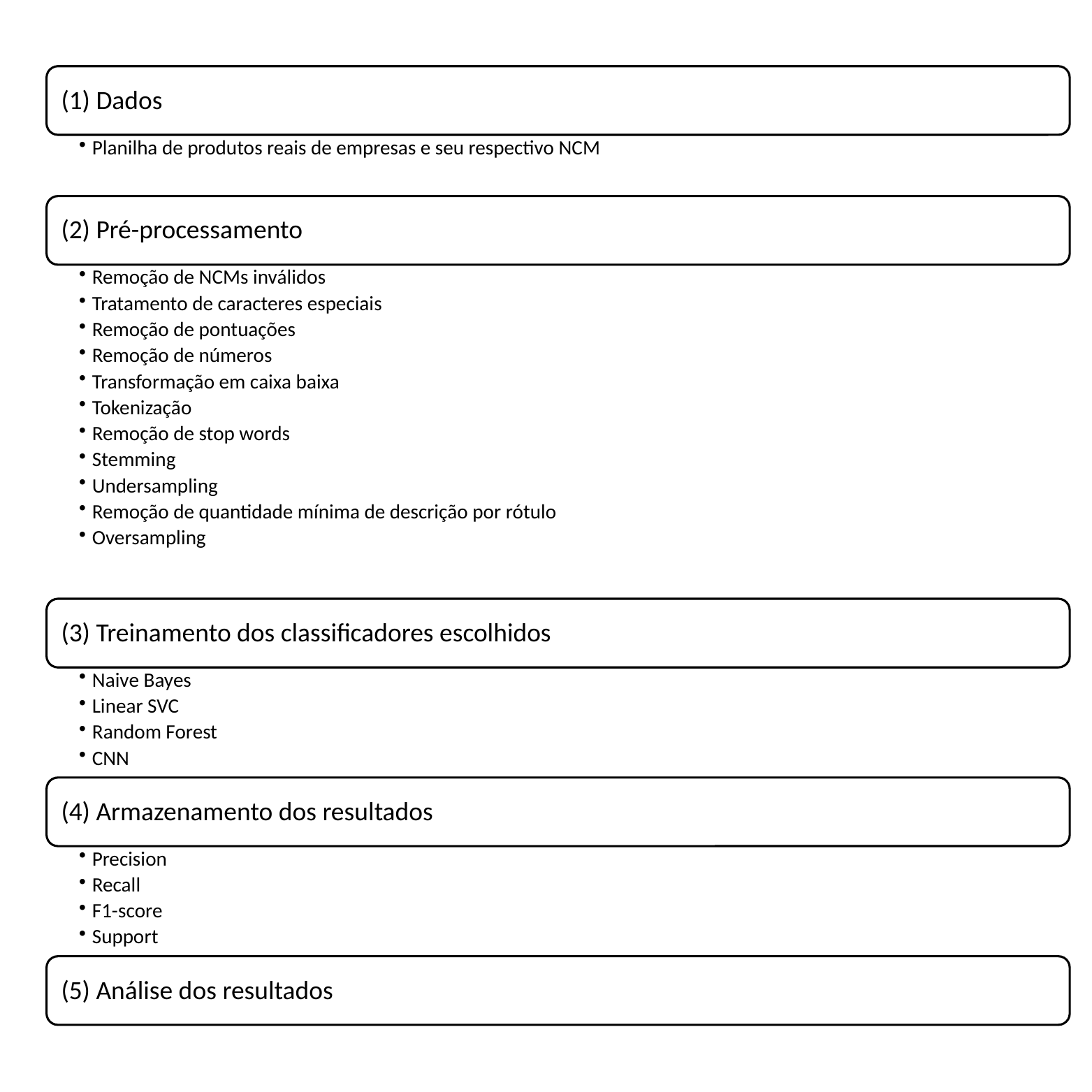

(1) Dados
Planilha de produtos reais de empresas e seu respectivo NCM
(2) Pré-processamento
Remoção de NCMs inválidos
Tratamento de caracteres especiais
Remoção de pontuações
Remoção de números
Transformação em caixa baixa
Tokenização
Remoção de stop words
Stemming
Undersampling
Remoção de quantidade mínima de descrição por rótulo
Oversampling

(3) Treinamento dos classificadores escolhidos
Naive Bayes
Linear SVC
Random Forest
CNN
(4) Armazenamento dos resultados
Precision
Recall
F1-score
Support
(5) Análise dos resultados